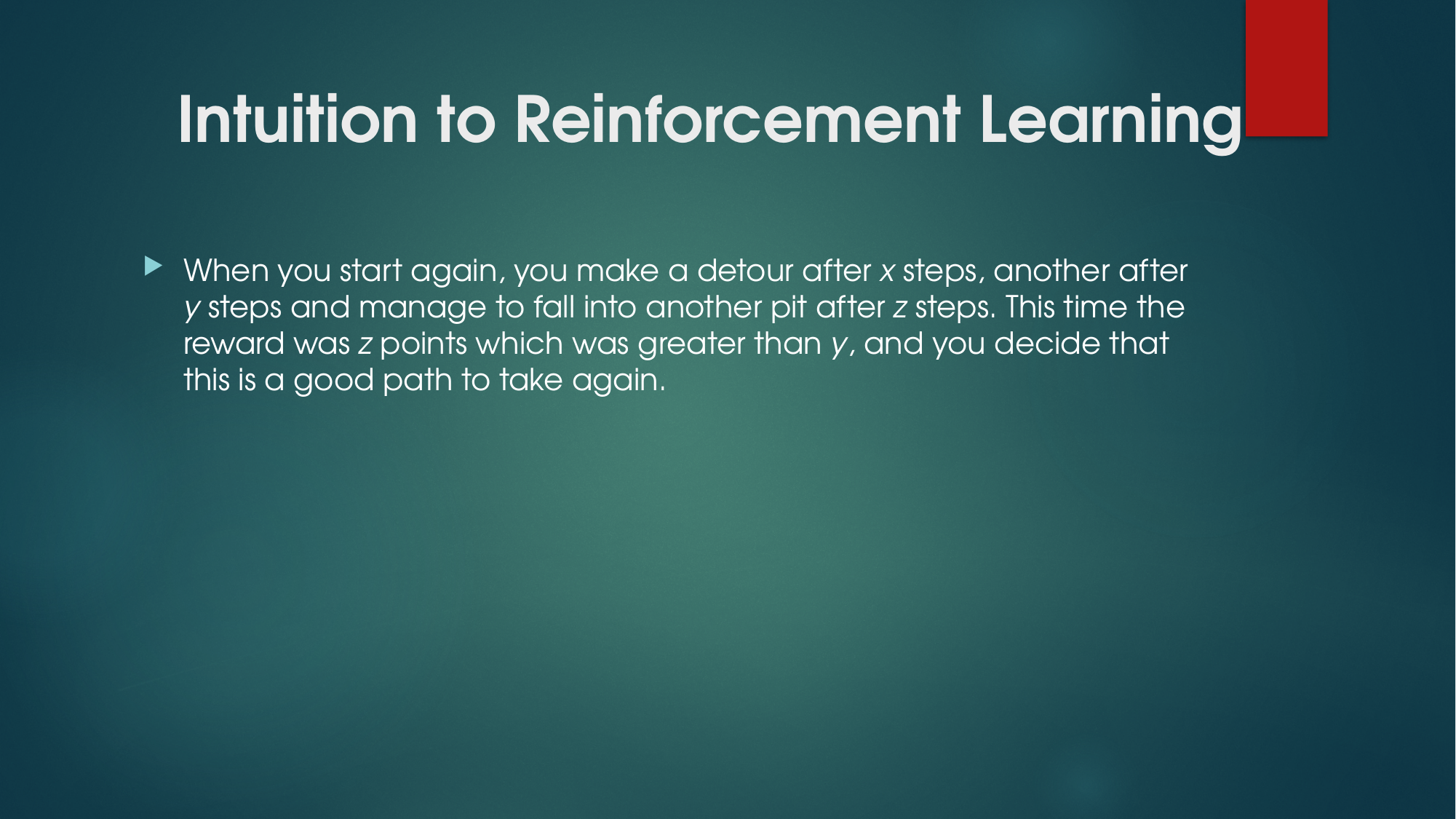

# Intuition to Reinforcement Learning
When you start again, you make a detour after x steps, another after y steps and manage to fall into another pit after z steps. This time the reward was z points which was greater than y, and you decide that this is a good path to take again.